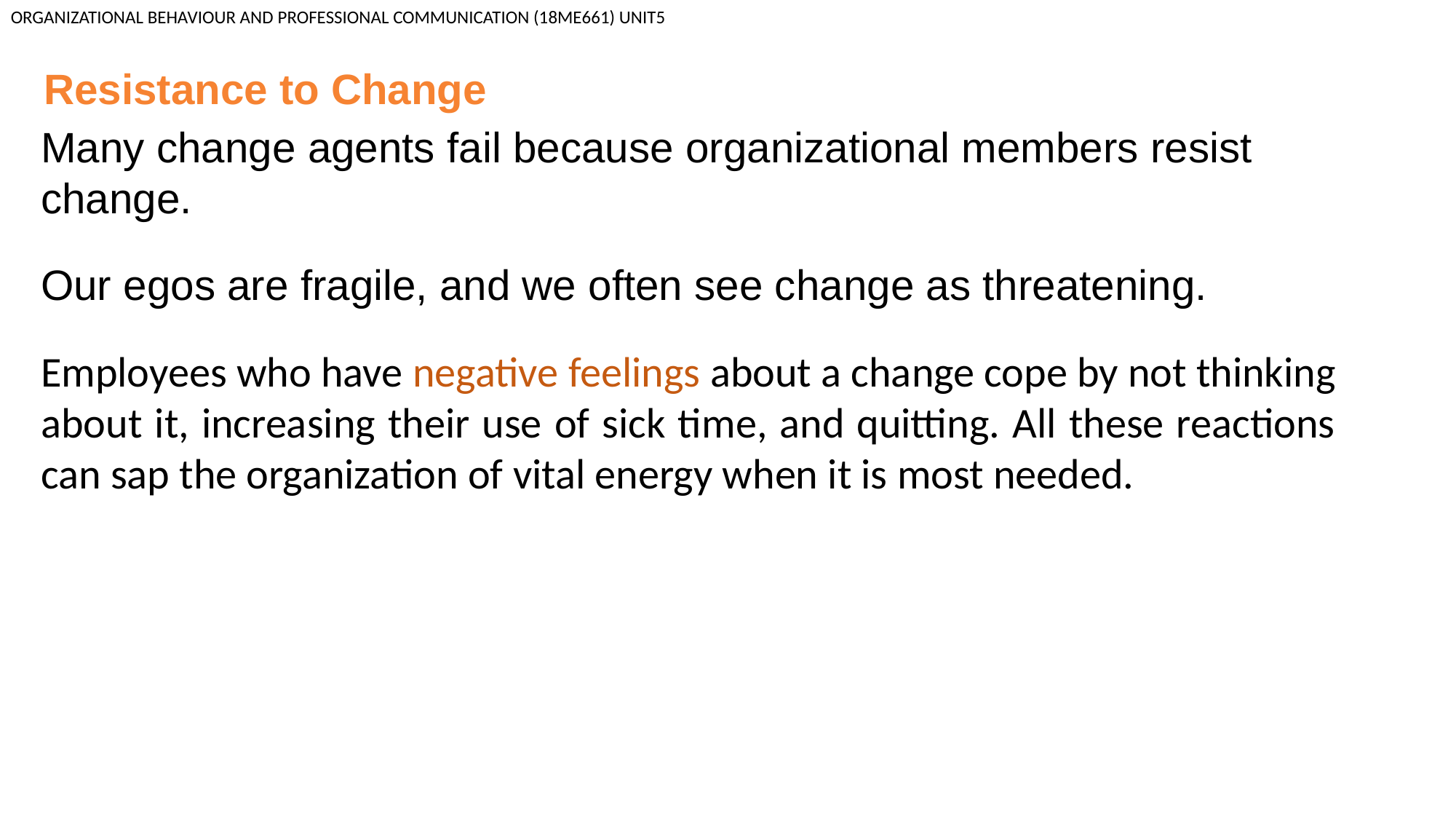

ORGANIZATIONAL BEHAVIOUR AND PROFESSIONAL COMMUNICATION (18ME661) UNIT5
Resistance to Change
Many change agents fail because organizational members resist change.
Our egos are fragile, and we often see change as threatening.
Employees who have negative feelings about a change cope by not thinking about it, increasing their use of sick time, and quitting. All these reactions can sap the organization of vital energy when it is most needed.